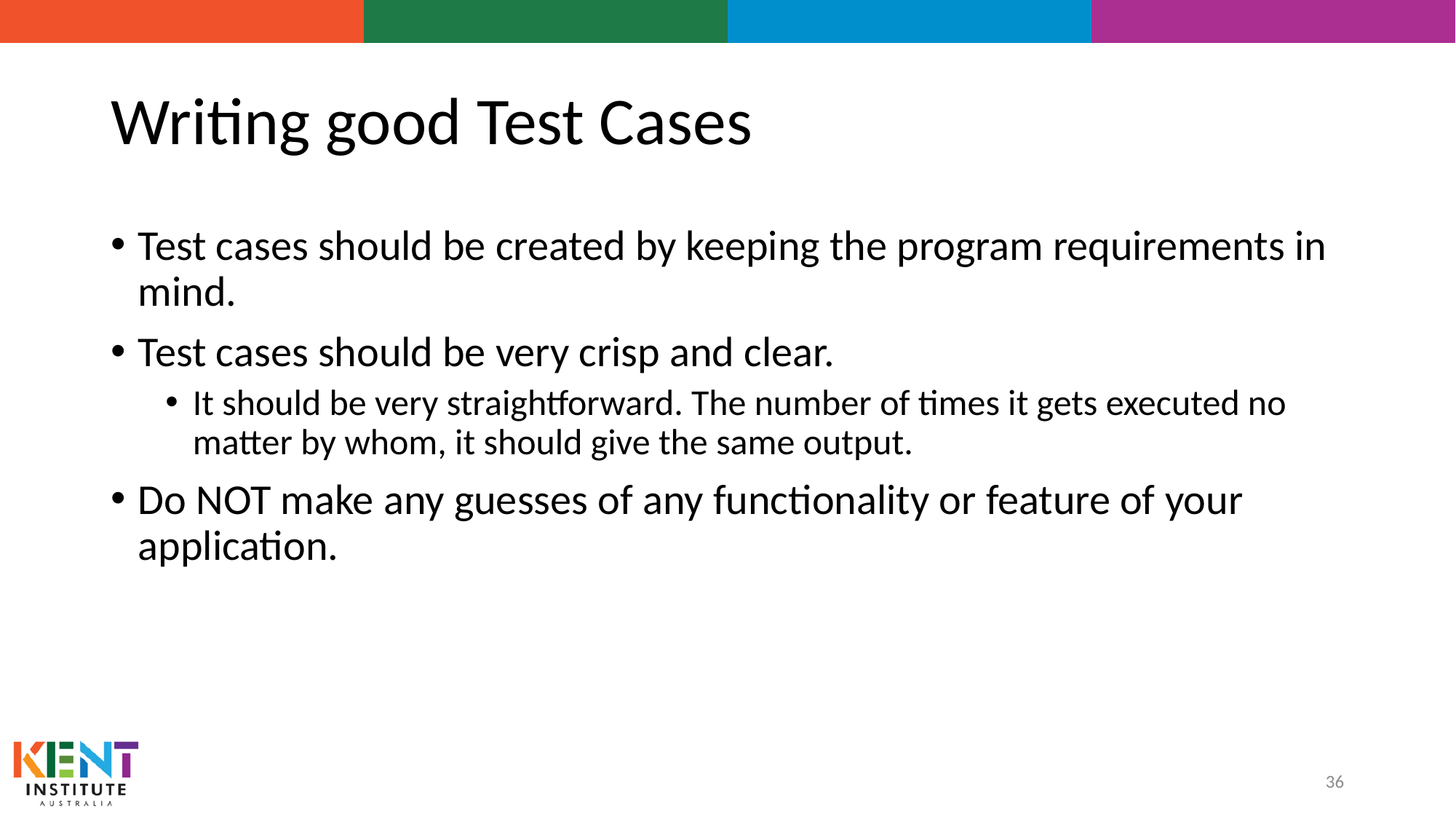

# Writing good Test Cases
Test cases should be created by keeping the program requirements in mind.
Test cases should be very crisp and clear.
It should be very straightforward. The number of times it gets executed no matter by whom, it should give the same output.
Do NOT make any guesses of any functionality or feature of your application.

36